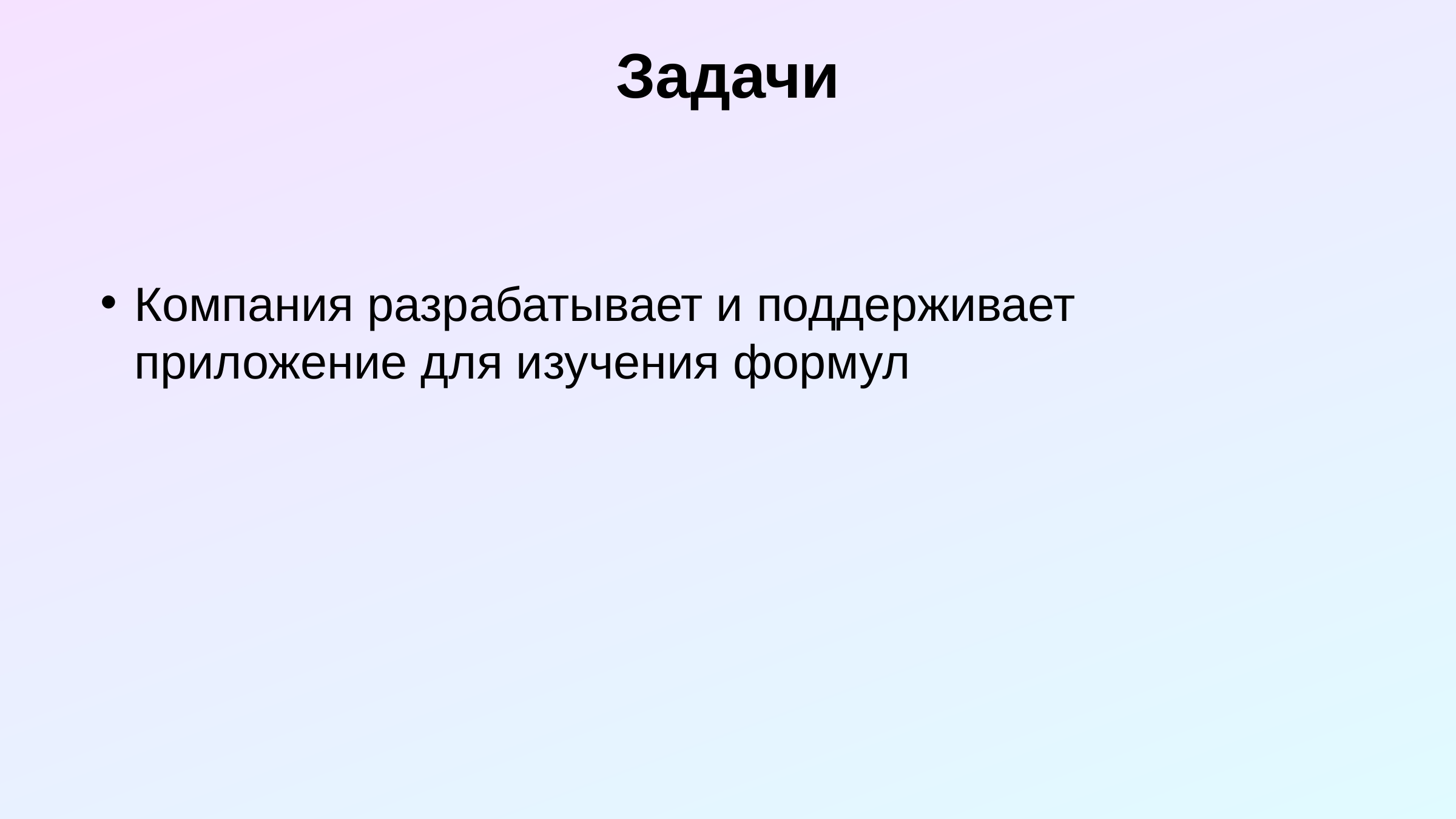

# Задачи
Компания разрабатывает и поддерживает приложение для изучения формул